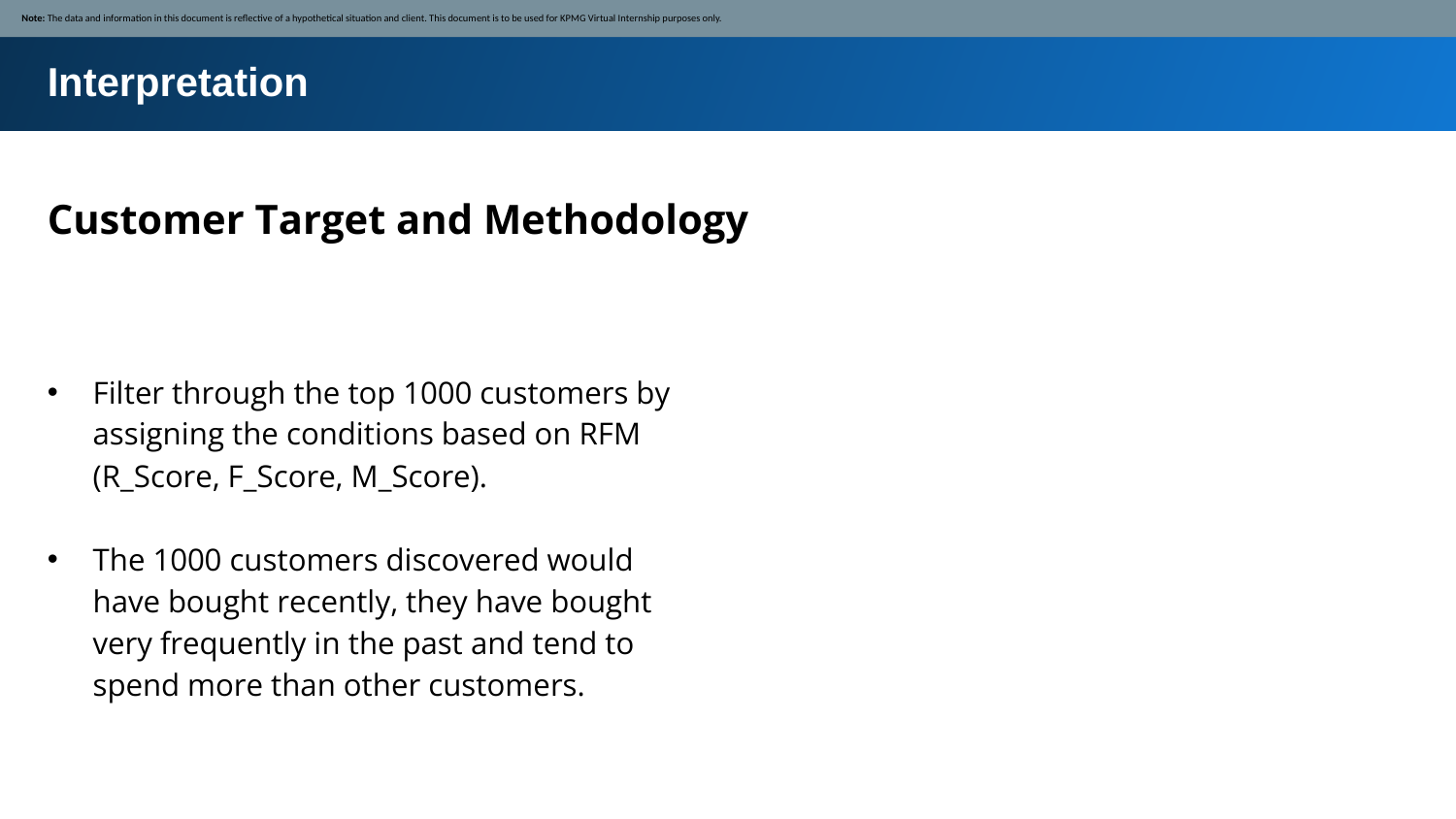

Note: The data and information in this document is reflective of a hypothetical situation and client. This document is to be used for KPMG Virtual Internship purposes only.
Interpretation
Customer Target and Methodology
Filter through the top 1000 customers by assigning the conditions based on RFM (R_Score, F_Score, M_Score).

The 1000 customers discovered would have bought recently, they have bought very frequently in the past and tend to spend more than other customers.